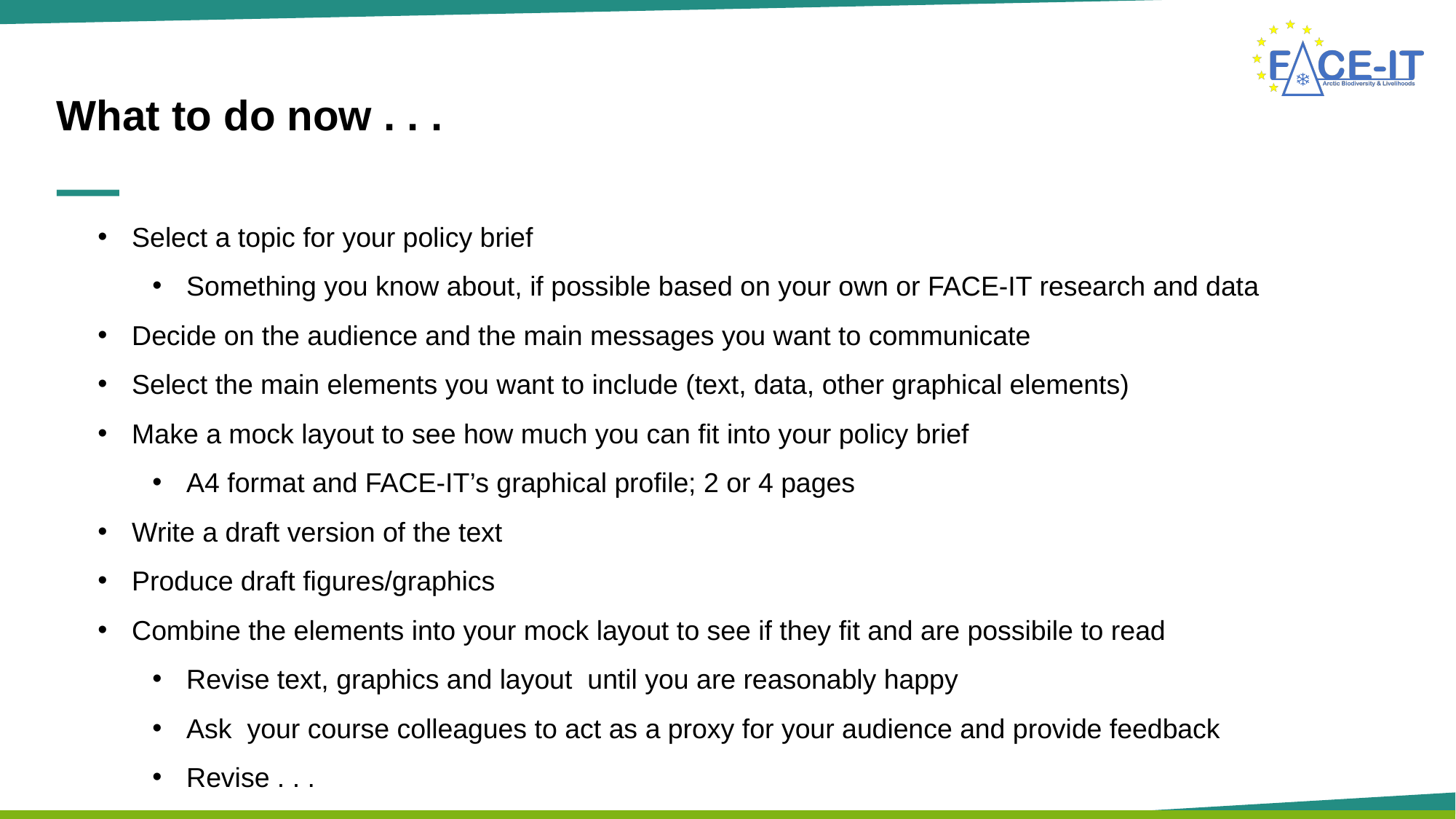

What to do now . . .

Select a topic for your policy brief
Something you know about, if possible based on your own or FACE-IT research and data
Decide on the audience and the main messages you want to communicate
Select the main elements you want to include (text, data, other graphical elements)
Make a mock layout to see how much you can fit into your policy brief
A4 format and FACE-IT’s graphical profile; 2 or 4 pages
Write a draft version of the text
Produce draft figures/graphics
Combine the elements into your mock layout to see if they fit and are possibile to read
Revise text, graphics and layout  until you are reasonably happy
Ask  your course colleagues to act as a proxy for your audience and provide feedback
Revise . . .